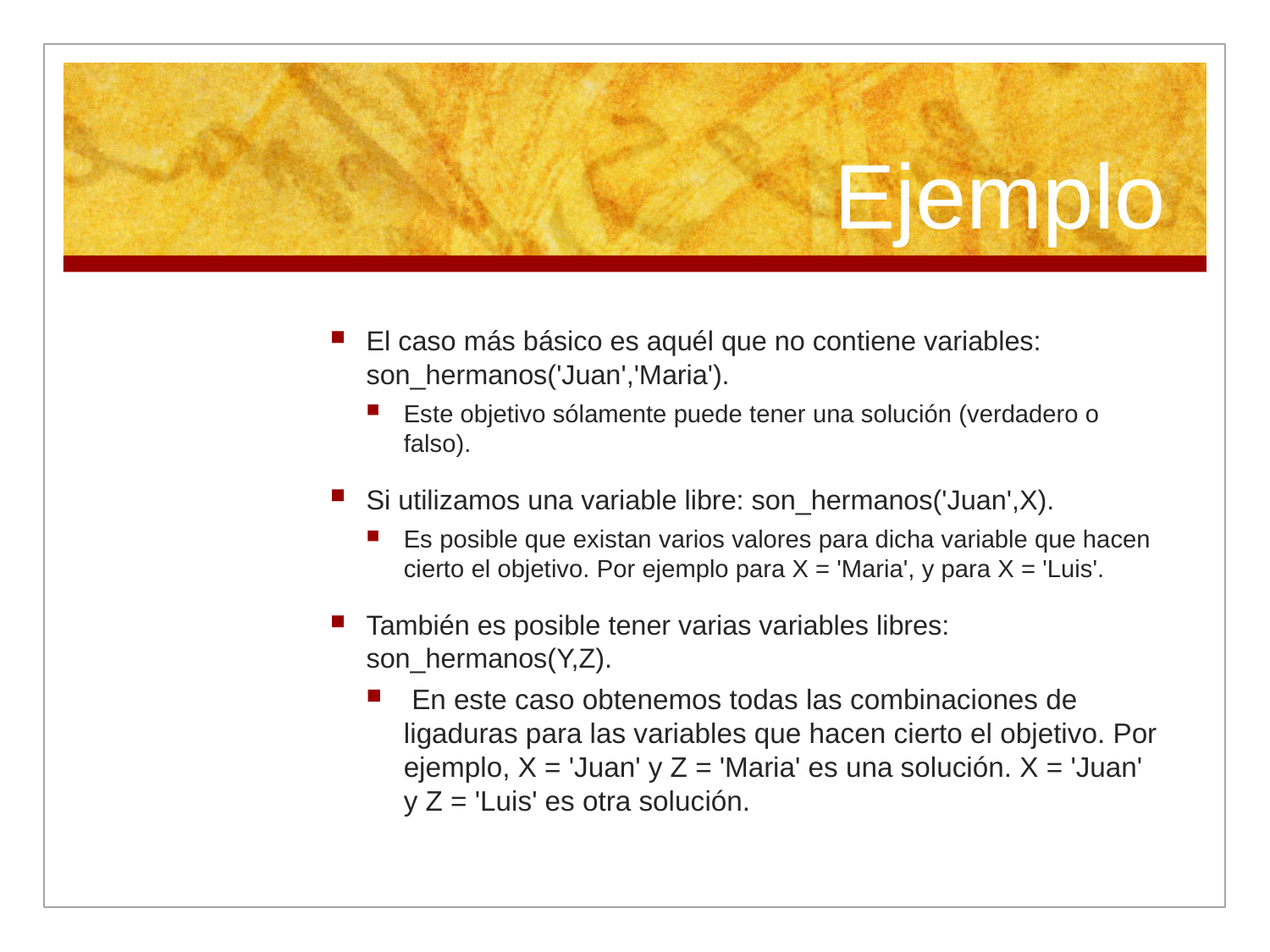

# Ejemplo
El caso más básico es aquél que no contiene variables: son_hermanos('Juan','Maria').
Este objetivo sólamente puede tener una solución (verdadero o falso).
Si utilizamos una variable libre: son_hermanos('Juan',X).
Es posible que existan varios valores para dicha variable que hacen cierto el objetivo. Por ejemplo para X = 'Maria', y para X = 'Luis'.
También es posible tener varias variables libres: son_hermanos(Y,Z).
 En este caso obtenemos todas las combinaciones de ligaduras para las variables que hacen cierto el objetivo. Por ejemplo, X = 'Juan' y Z = 'Maria' es una solución. X = 'Juan' y Z = 'Luis' es otra solución.